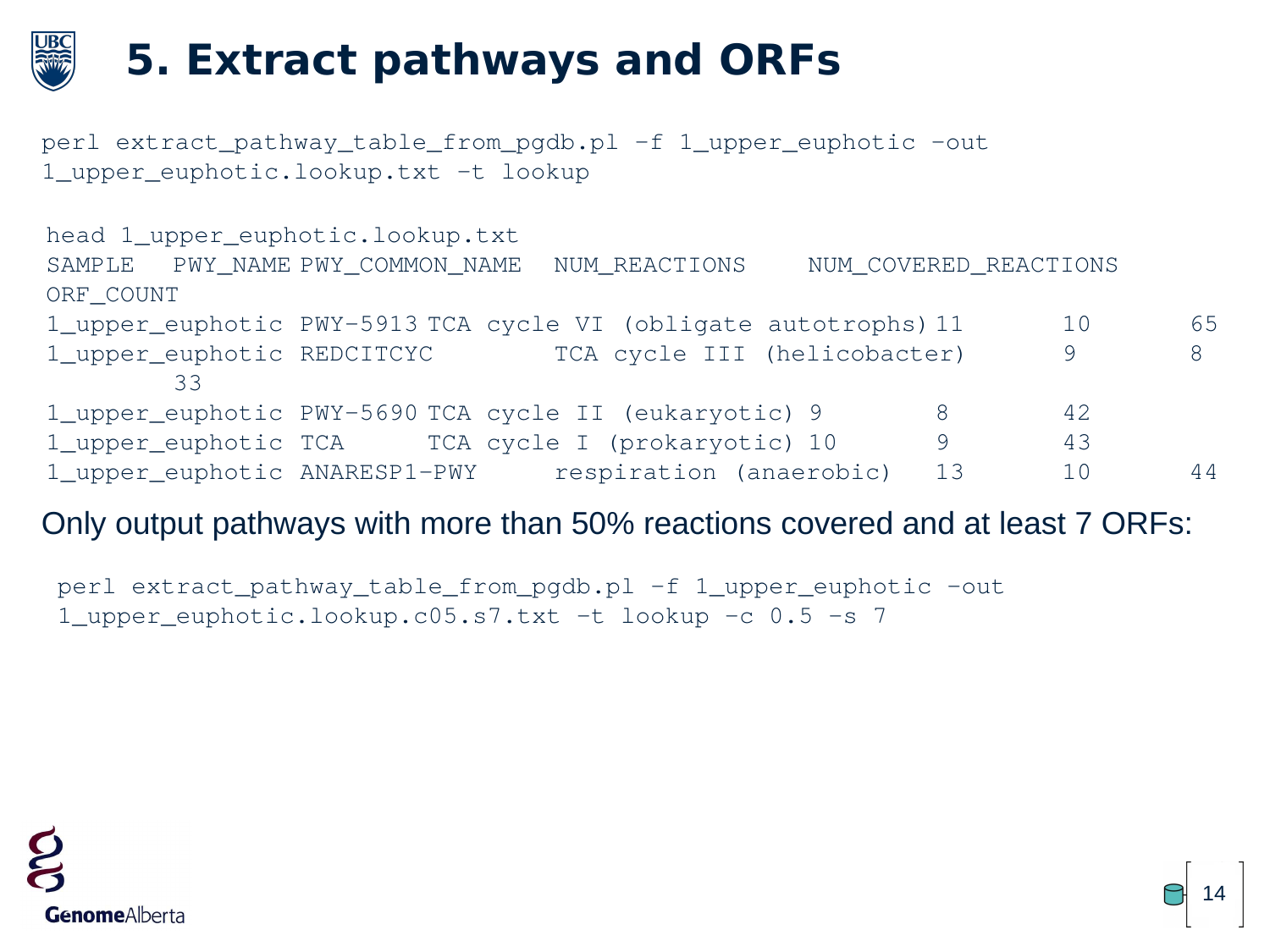

5. Extract pathways and ORFs
perl extract_pathway_table_from_pgdb.pl -f 1_upper_euphotic -out 1_upper_euphotic.lookup.txt -t lookup
head 1_upper_euphotic.lookup.txt
SAMPLE	PWY_NAME	PWY_COMMON_NAME	NUM_REACTIONS	NUM_COVERED_REACTIONS	ORF_COUNT
1_upper_euphotic	PWY-5913	TCA cycle VI (obligate autotrophs)	11	10	65
1_upper_euphotic	REDCITCYC	TCA cycle III (helicobacter)	9	8	33
1_upper_euphotic	PWY-5690	TCA cycle II (eukaryotic)	9	8	42
1_upper_euphotic	TCA	TCA cycle I (prokaryotic)	10	9	43
1_upper_euphotic	ANARESP1-PWY	respiration (anaerobic)	13	10	44
Only output pathways with more than 50% reactions covered and at least 7 ORFs:
perl extract_pathway_table_from_pgdb.pl -f 1_upper_euphotic -out 1_upper_euphotic.lookup.c05.s7.txt -t lookup -c 0.5 -s 7
14